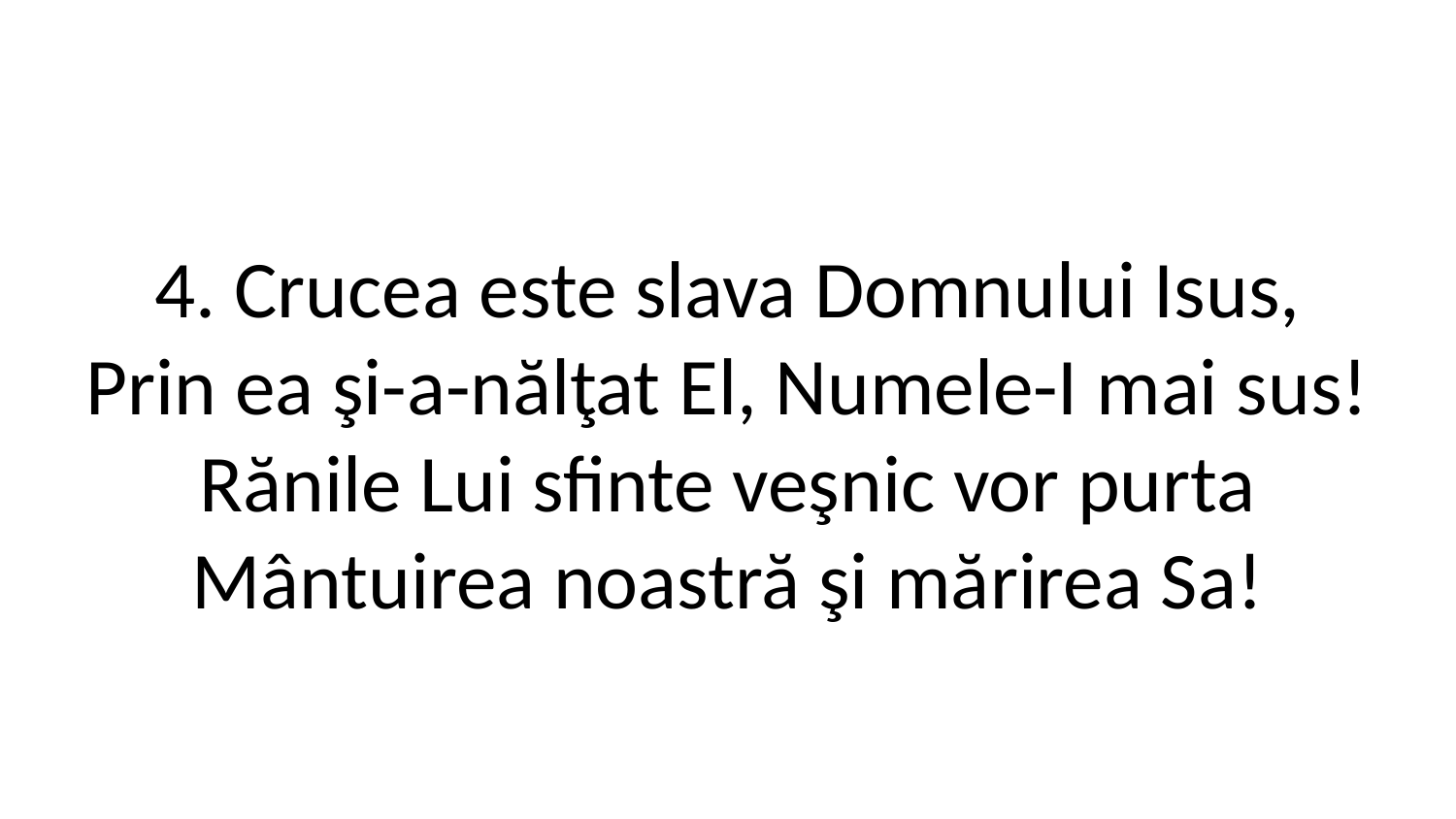

4. Crucea este slava Domnului Isus,
Prin ea şi-a-nălţat El, Numele-I mai sus!
Rănile Lui sfinte veşnic vor purta
Mântuirea noastră şi mărirea Sa!